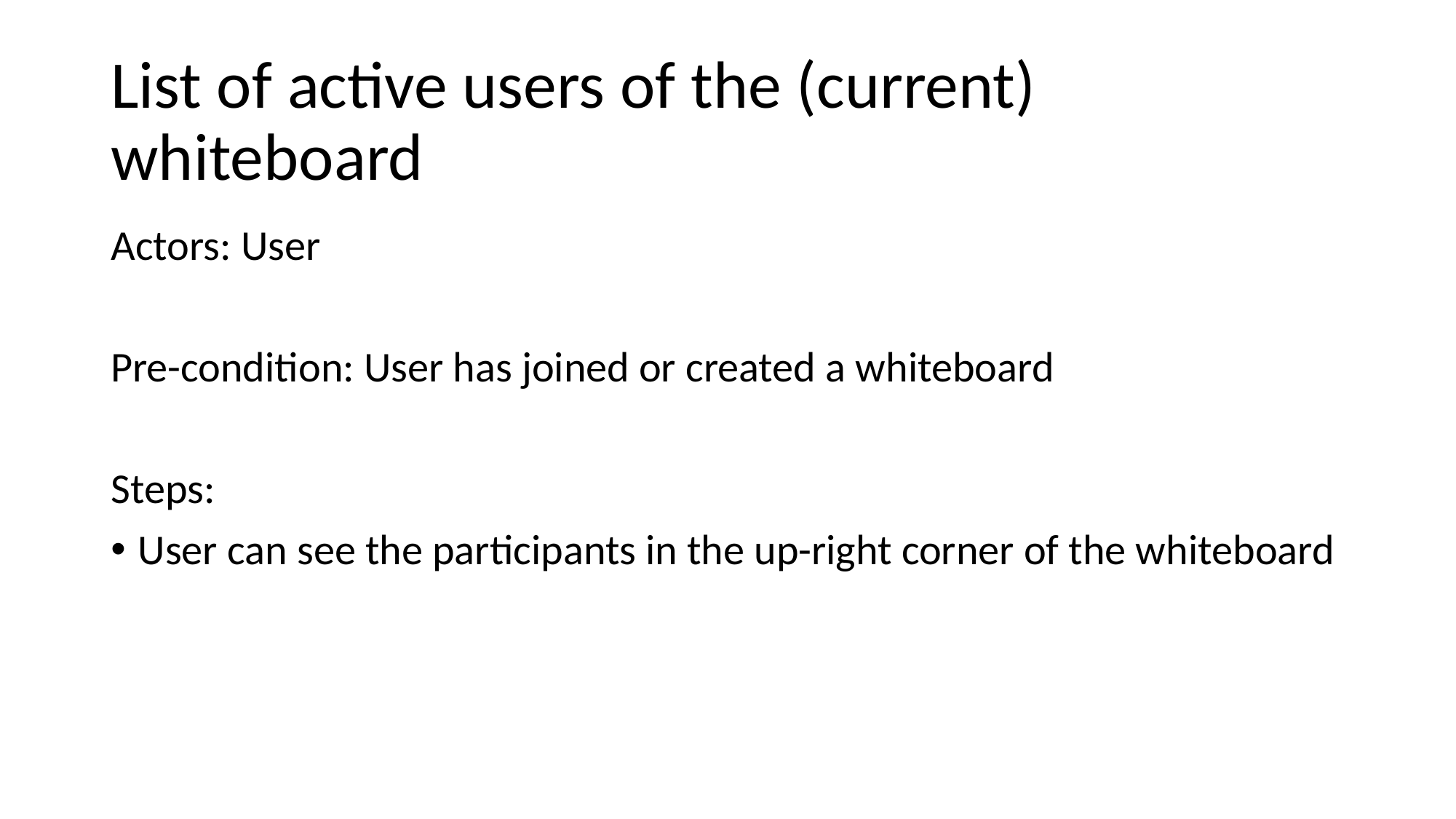

# List of active users of the (current) whiteboard
Actors: User

Pre-condition: User has joined or created a whiteboard

Steps:
User can see the participants in the up-right corner of the whiteboard